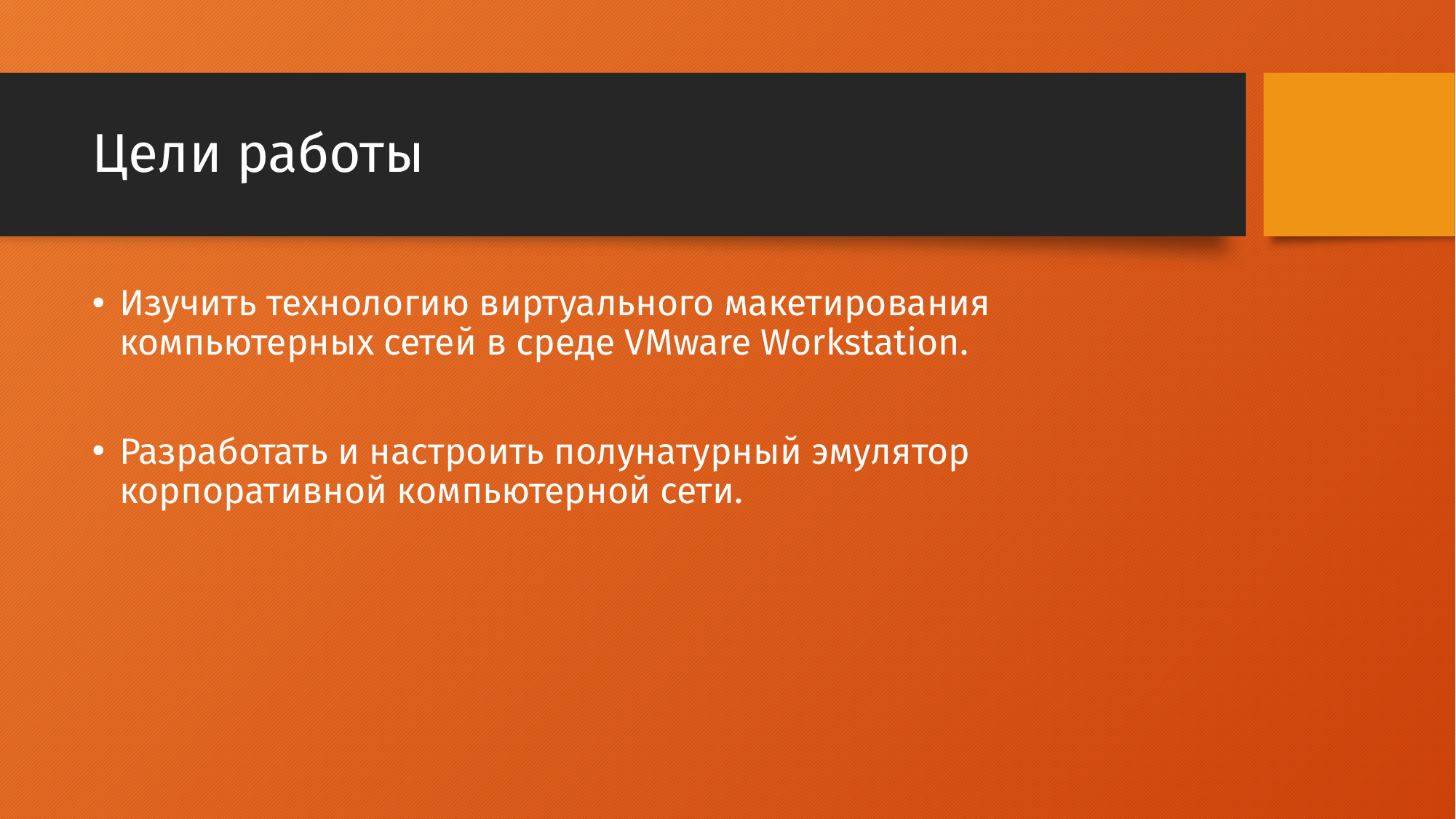

# Цели работы
Изучить технологию виртуального макетирования компьютерных сетей в среде VMware Workstation.

Разработать и настроить полунатурный эмулятор корпоративной компьютерной сети.